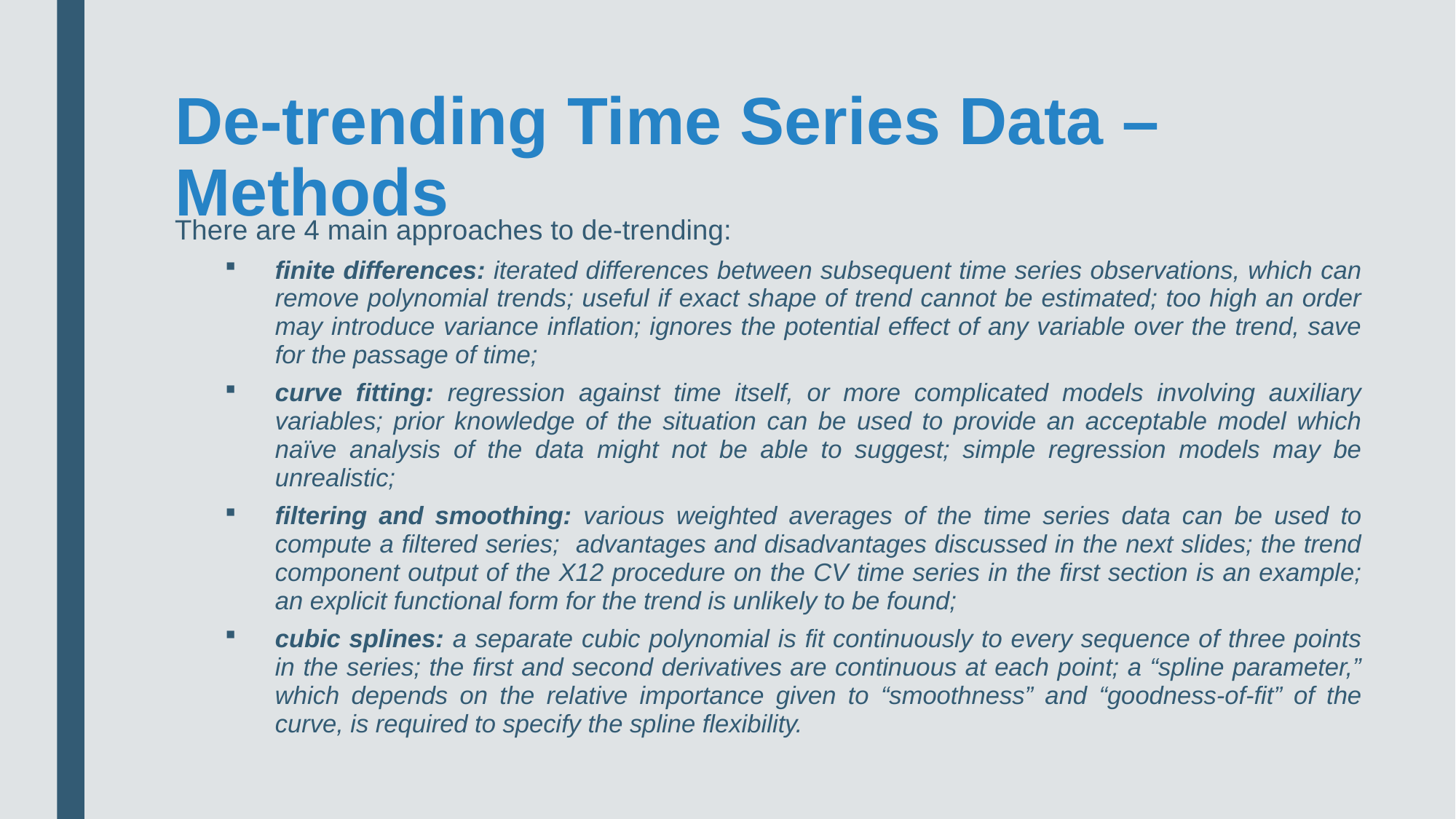

# De-trending Time Series Data – Methods
There are 4 main approaches to de-trending:
finite differences: iterated differences between subsequent time series observations, which can remove polynomial trends; useful if exact shape of trend cannot be estimated; too high an order may introduce variance inflation; ignores the potential effect of any variable over the trend, save for the passage of time;
curve fitting: regression against time itself, or more complicated models involving auxiliary variables; prior knowledge of the situation can be used to provide an acceptable model which naïve analysis of the data might not be able to suggest; simple regression models may be unrealistic;
filtering and smoothing: various weighted averages of the time series data can be used to compute a filtered series;  advantages and disadvantages discussed in the next slides; the trend component output of the X12 procedure on the CV time series in the first section is an example; an explicit functional form for the trend is unlikely to be found;
cubic splines: a separate cubic polynomial is fit continuously to every sequence of three points in the series; the first and second derivatives are continuous at each point; a “spline parameter,” which depends on the relative importance given to “smoothness” and “goodness-of-fit” of the curve, is required to specify the spline flexibility.